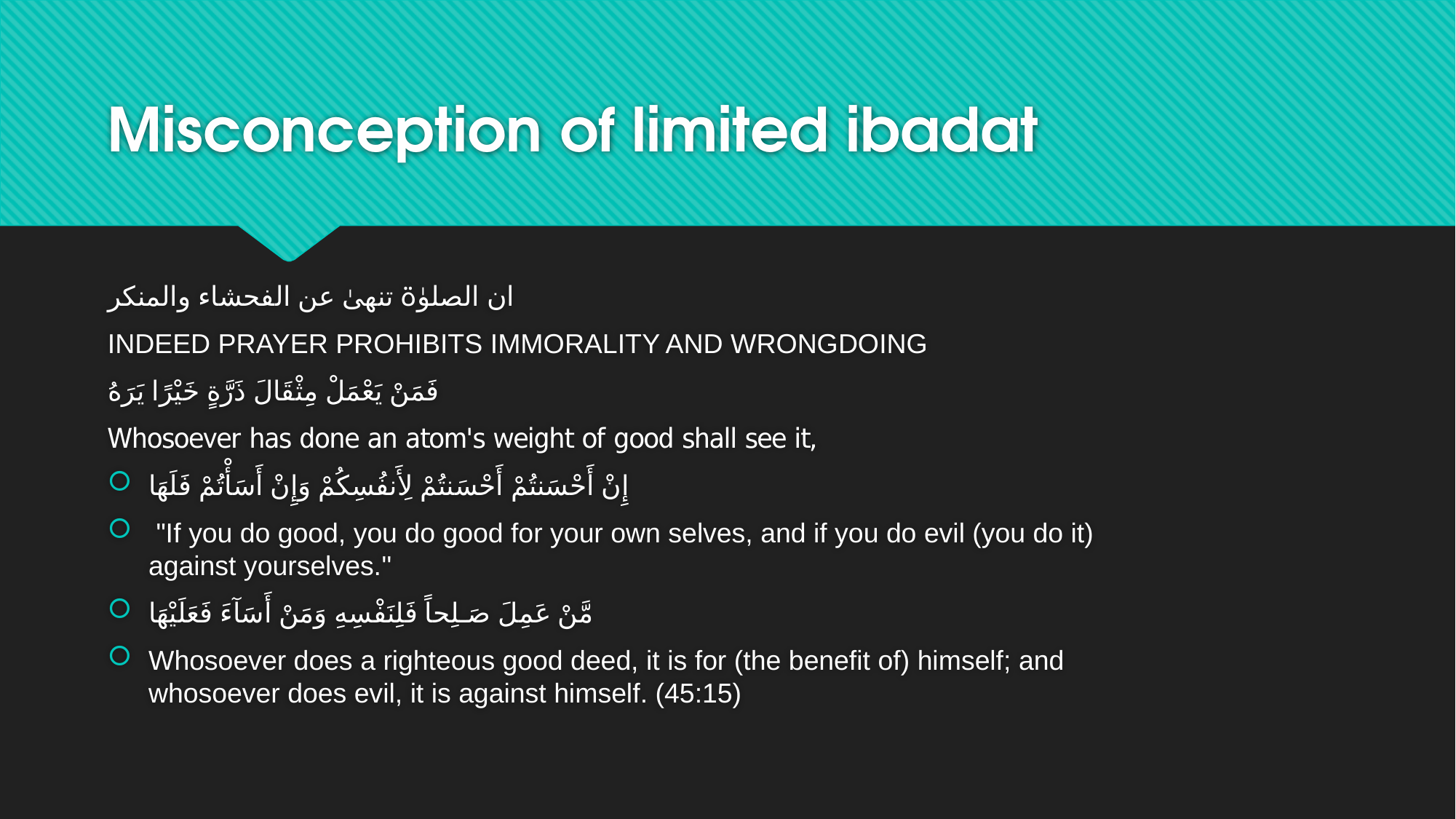

# Misconception of limited ibadat
ان الصلوٰۃ تنھیٰ عن الفحشاء والمنکر
INDEED PRAYER PROHIBITS IMMORALITY AND WRONGDOING
فَمَنْ يَعْمَلْ مِثْقَالَ ذَرَّةٍ خَيْرًا يَرَهُ
Whosoever has done an atom's weight of good shall see it,
إِنْ أَحْسَنتُمْ أَحْسَنتُمْ لِأَنفُسِكُمْ وَإِنْ أَسَأْتُمْ فَلَهَا
 "If you do good, you do good for your own selves, and if you do evil (you do it) against yourselves.''
مَّنْ عَمِلَ صَـلِحاً فَلِنَفْسِهِ وَمَنْ أَسَآءَ فَعَلَيْهَا
Whosoever does a righteous good deed, it is for (the benefit of) himself; and whosoever does evil, it is against himself. (45:15)